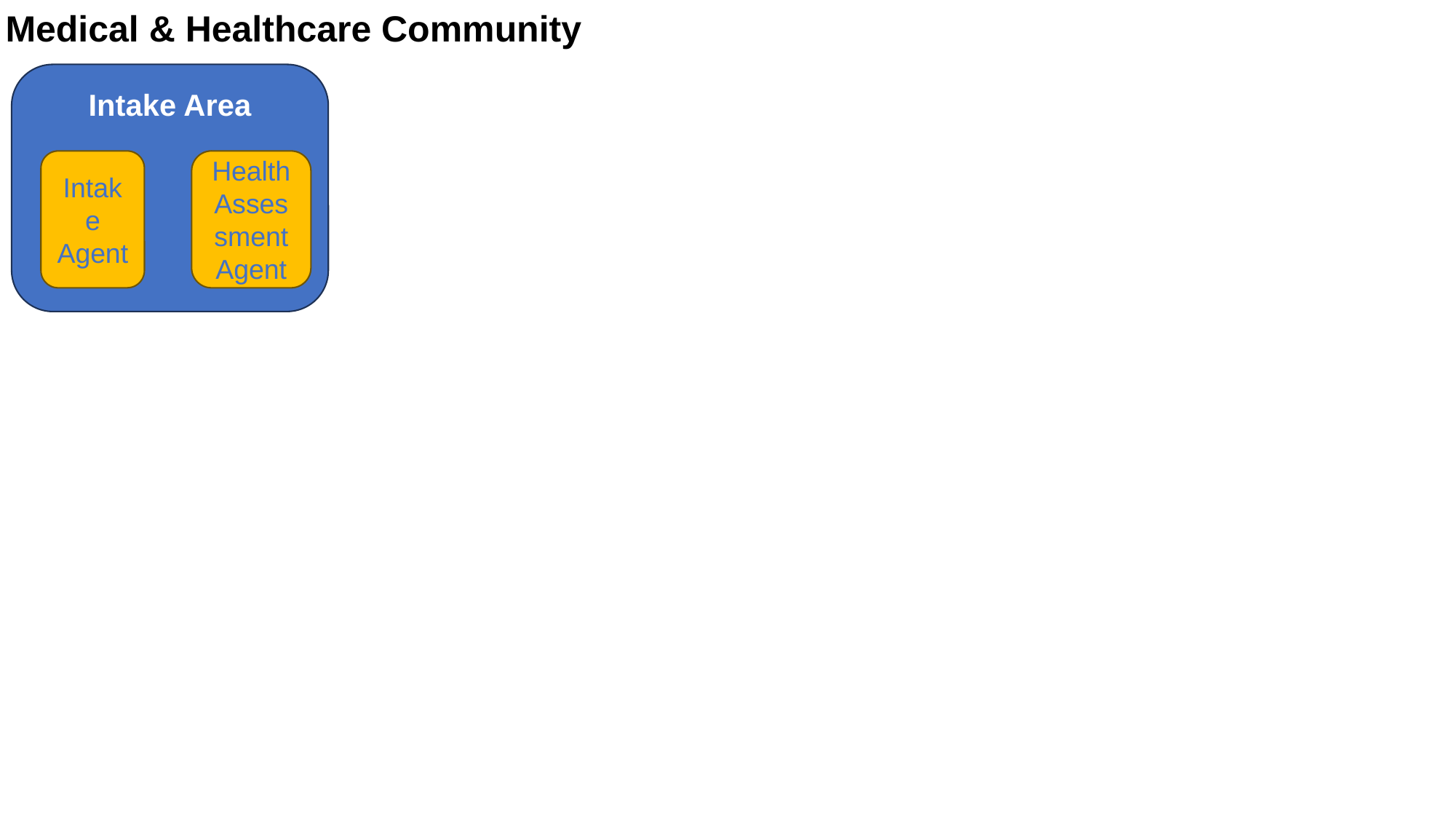

Medical & Healthcare Community
Intake Area

Intake
Agent
Health
Assessment
Agent